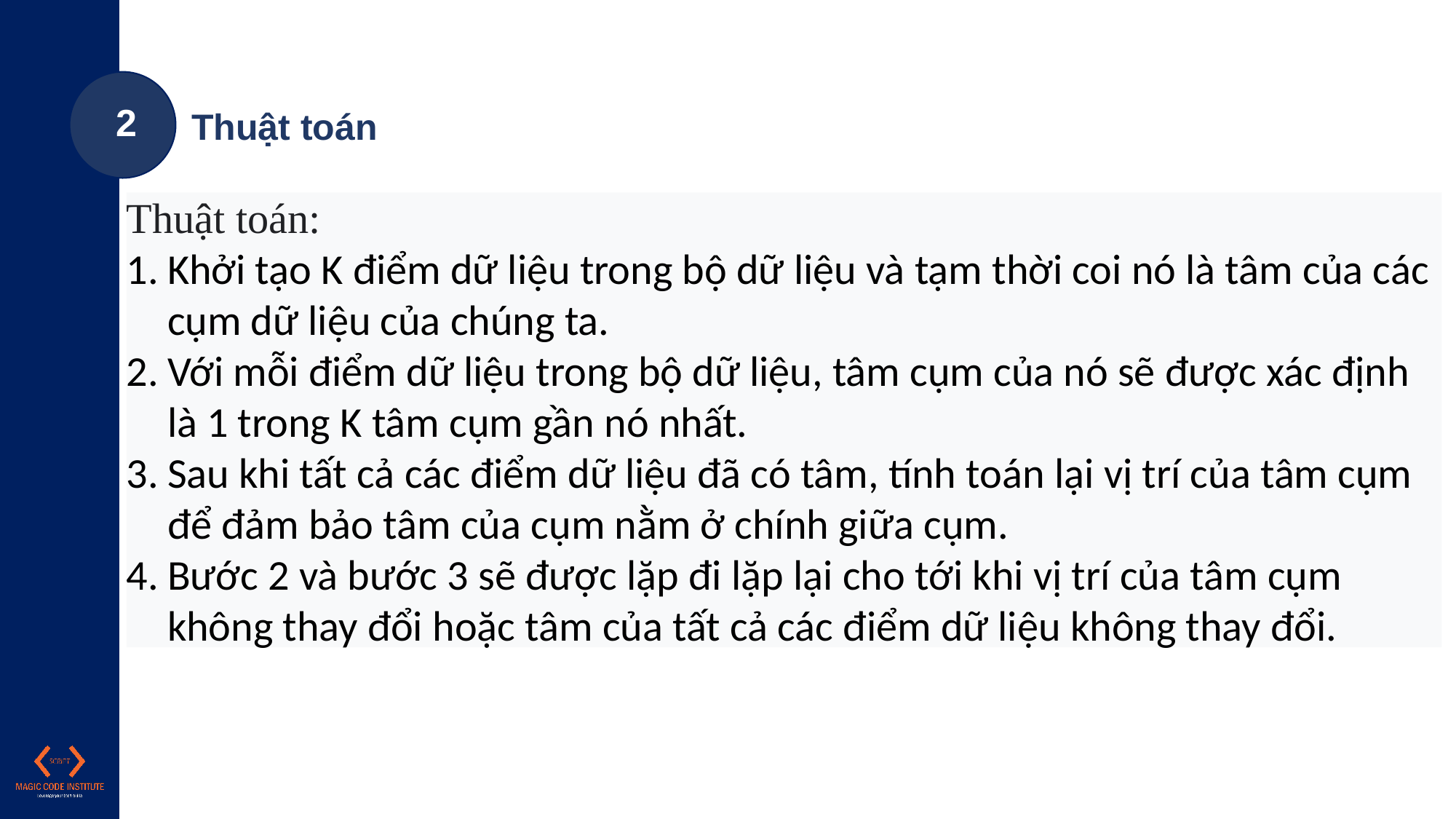

2

Thuật toán
Thuật toán:
Khởi tạo K điểm dữ liệu trong bộ dữ liệu và tạm thời coi nó là tâm của các cụm dữ liệu của chúng ta.
Với mỗi điểm dữ liệu trong bộ dữ liệu, tâm cụm của nó sẽ được xác định là 1 trong K tâm cụm gần nó nhất.
Sau khi tất cả các điểm dữ liệu đã có tâm, tính toán lại vị trí của tâm cụm để đảm bảo tâm của cụm nằm ở chính giữa cụm.
Bước 2 và bước 3 sẽ được lặp đi lặp lại cho tới khi vị trí của tâm cụm không thay đổi hoặc tâm của tất cả các điểm dữ liệu không thay đổi.